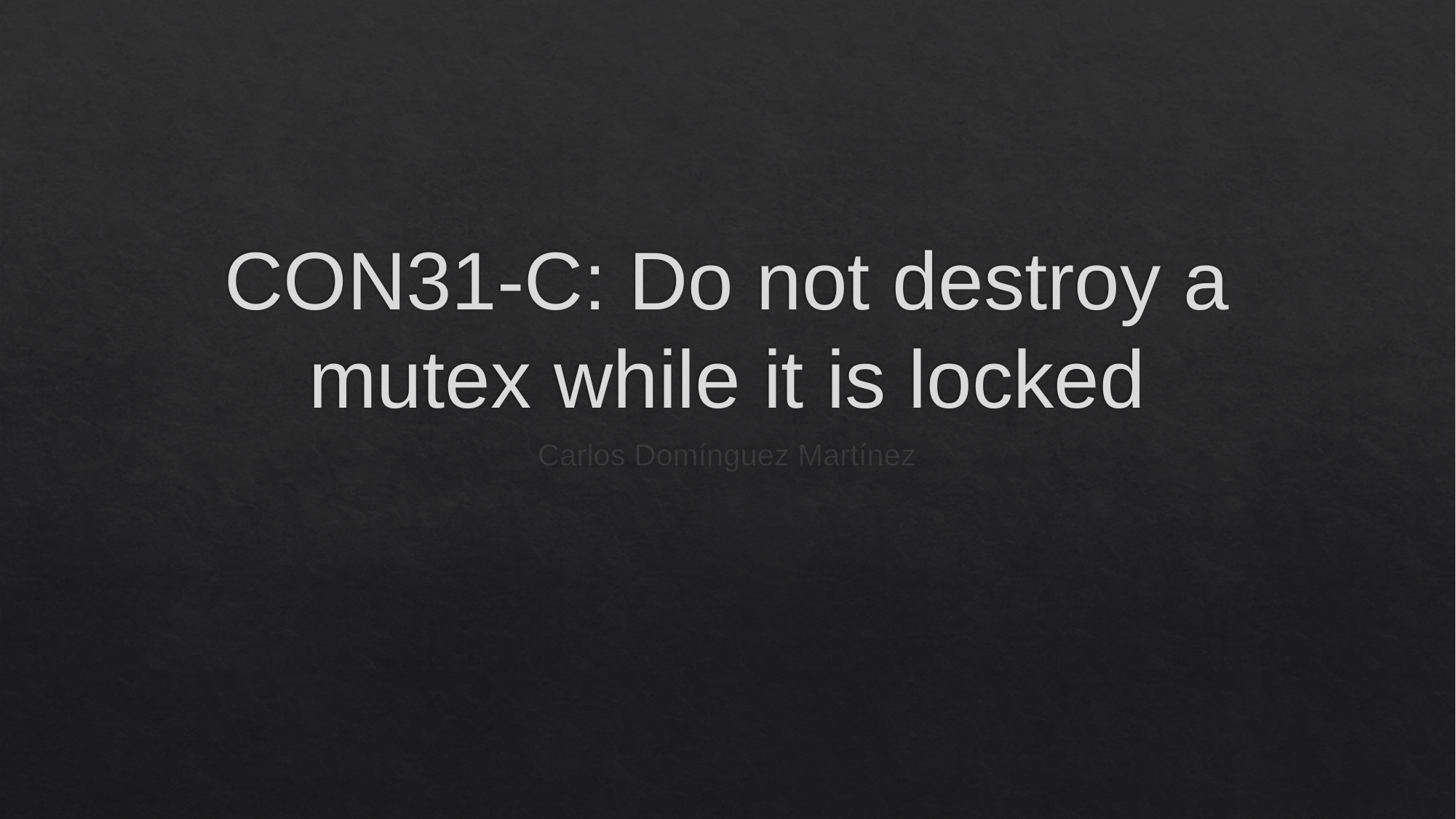

# CON31-C: Do not destroy a mutex while it is locked
Carlos Domínguez Martínez